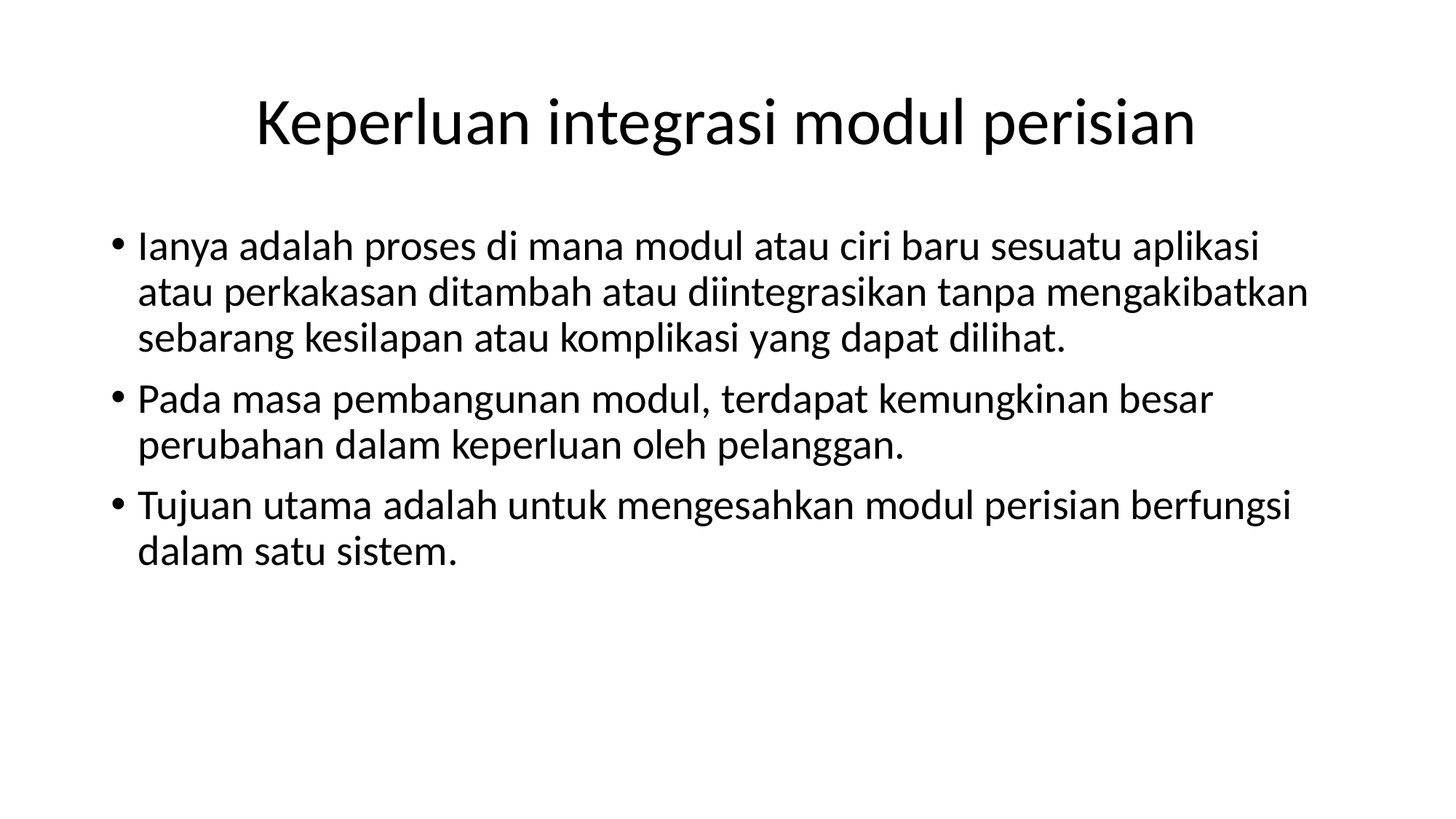

# Keperluan integrasi modul perisian
Ianya adalah proses di mana modul atau ciri baru sesuatu aplikasi atau perkakasan ditambah atau diintegrasikan tanpa mengakibatkan sebarang kesilapan atau komplikasi yang dapat dilihat.
Pada masa pembangunan modul, terdapat kemungkinan besar perubahan dalam keperluan oleh pelanggan.
Tujuan utama adalah untuk mengesahkan modul perisian berfungsi dalam satu sistem.